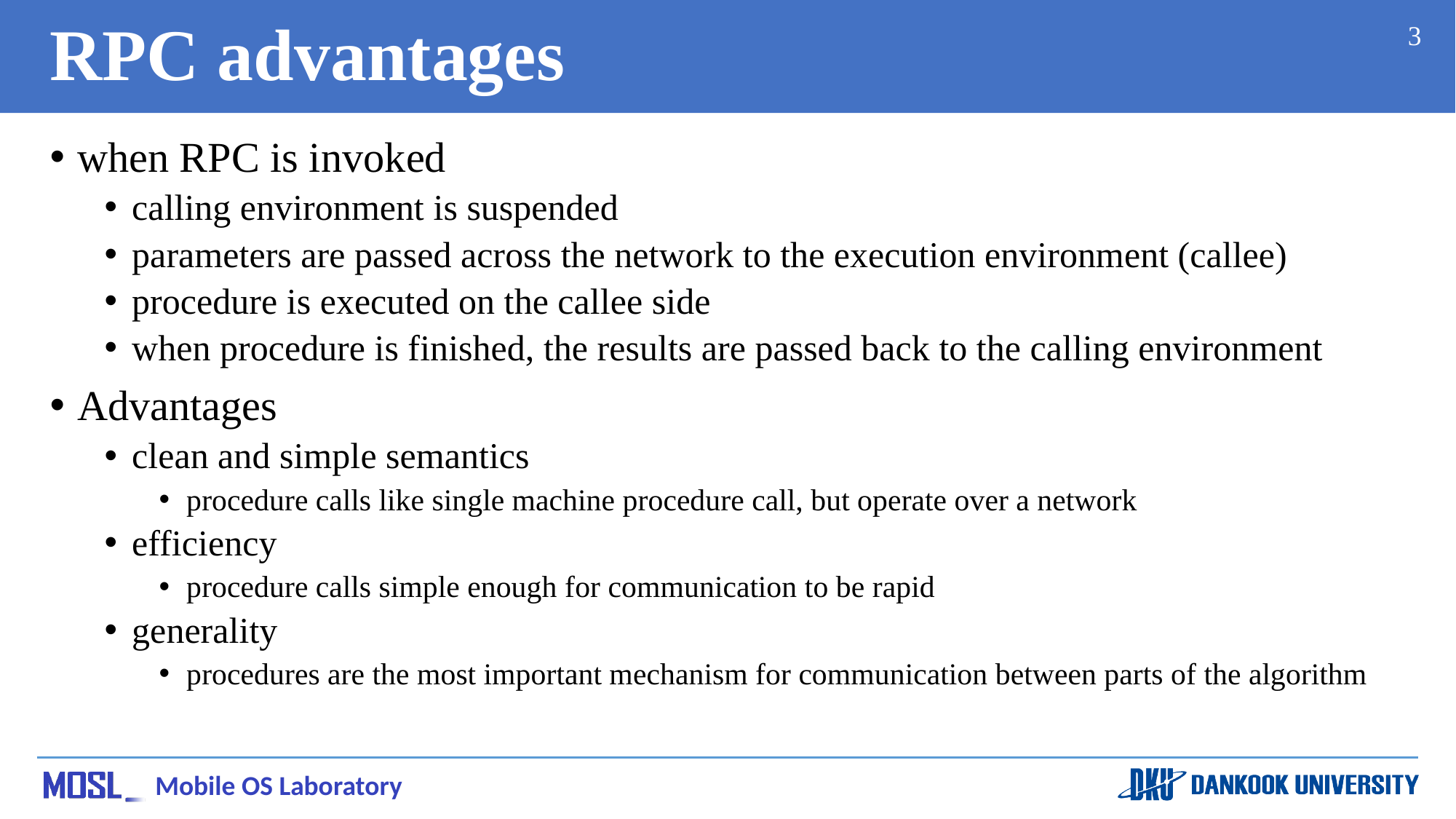

# RPC advantages
3
when RPC is invoked
calling environment is suspended
parameters are passed across the network to the execution environment (callee)
procedure is executed on the callee side
when procedure is finished, the results are passed back to the calling environment
Advantages
clean and simple semantics
procedure calls like single machine procedure call, but operate over a network
efficiency
procedure calls simple enough for communication to be rapid
generality
procedures are the most important mechanism for communication between parts of the algorithm